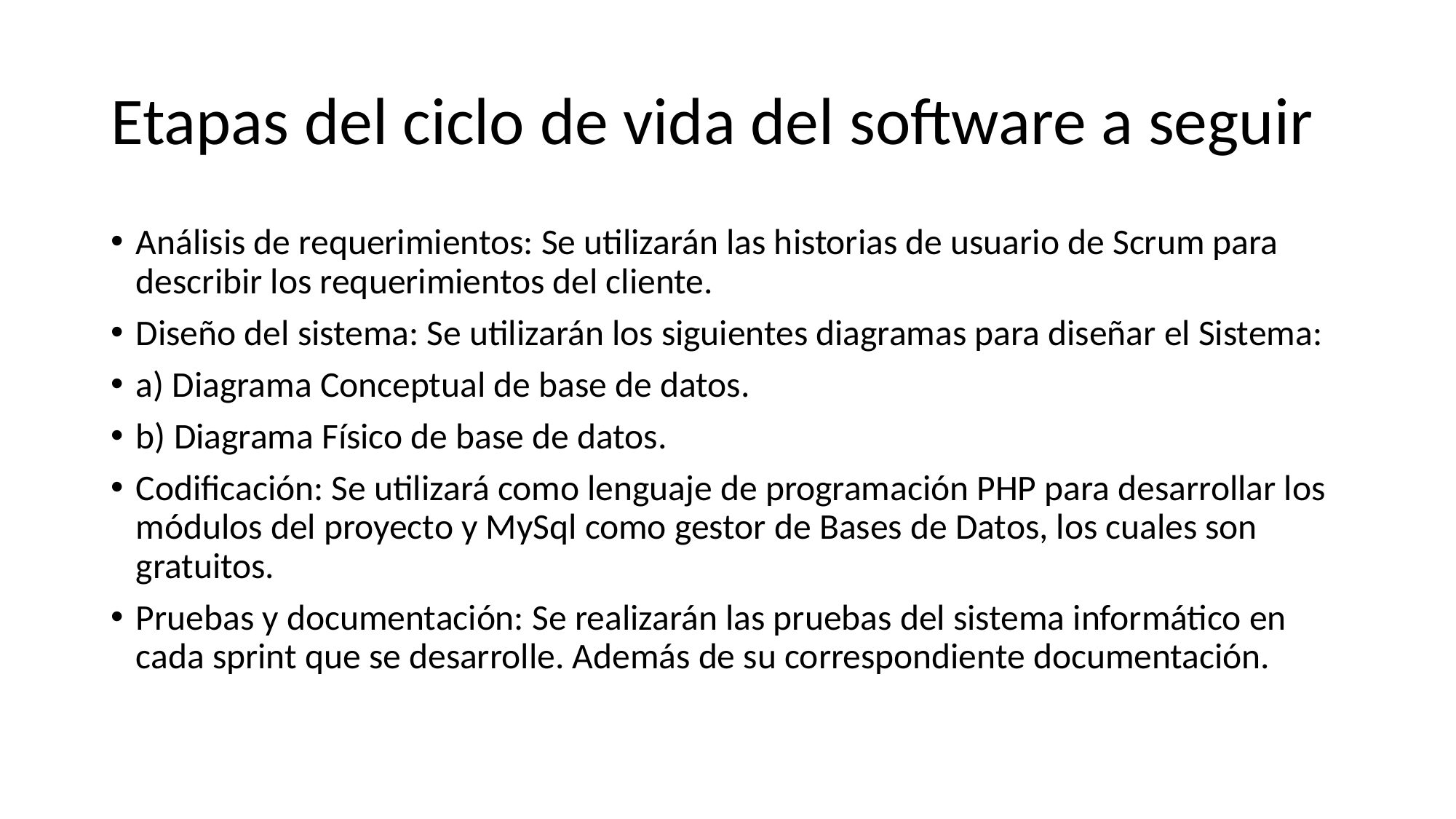

# Etapas del ciclo de vida del software a seguir
Análisis de requerimientos: Se utilizarán las historias de usuario de Scrum para describir los requerimientos del cliente.
Diseño del sistema: Se utilizarán los siguientes diagramas para diseñar el Sistema:
a) Diagrama Conceptual de base de datos.
b) Diagrama Físico de base de datos.
Codificación: Se utilizará como lenguaje de programación PHP para desarrollar los módulos del proyecto y MySql como gestor de Bases de Datos, los cuales son gratuitos.
Pruebas y documentación: Se realizarán las pruebas del sistema informático en cada sprint que se desarrolle. Además de su correspondiente documentación.